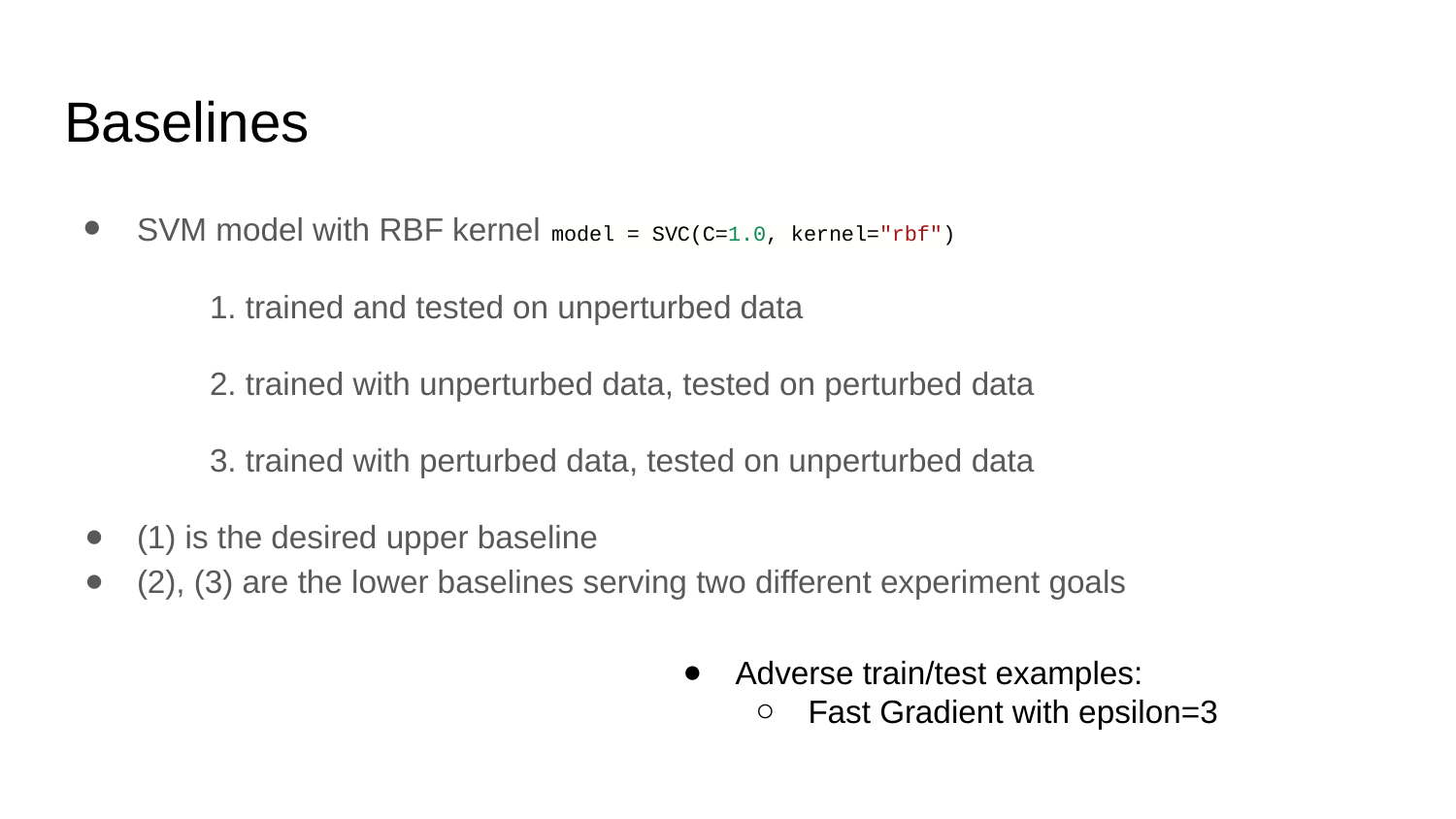

# Baselines
SVM model with RBF kernel model = SVC(C=1.0, kernel="rbf")
1. trained and tested on unperturbed data
2. trained with unperturbed data, tested on perturbed data
3. trained with perturbed data, tested on unperturbed data
(1) is the desired upper baseline
(2), (3) are the lower baselines serving two different experiment goals
Adverse train/test examples:
Fast Gradient with epsilon=3